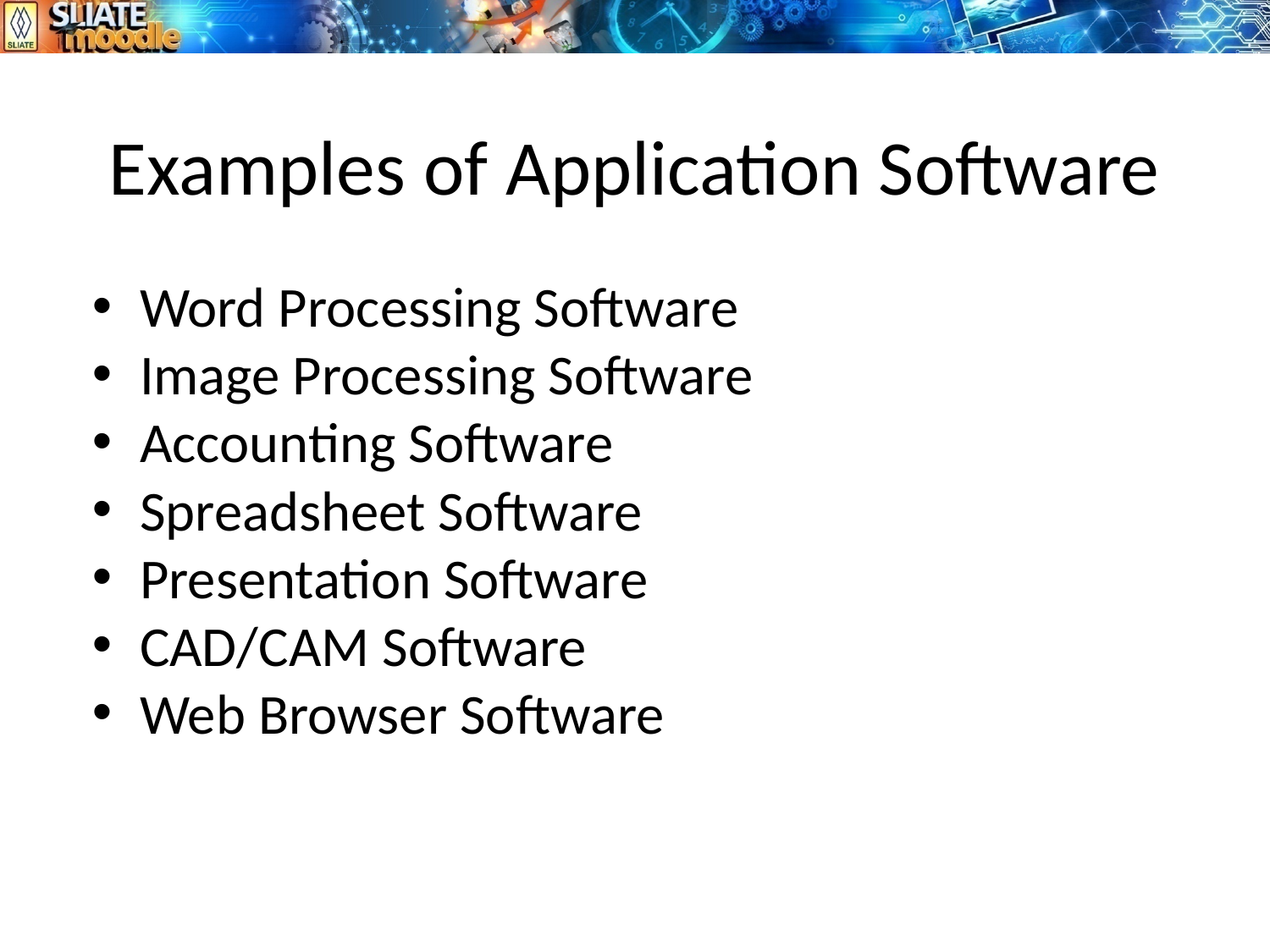

# Examples of Application Software
Word Processing Software
Image Processing Software
Accounting Software
Spreadsheet Software
Presentation Software
CAD/CAM Software
Web Browser Software